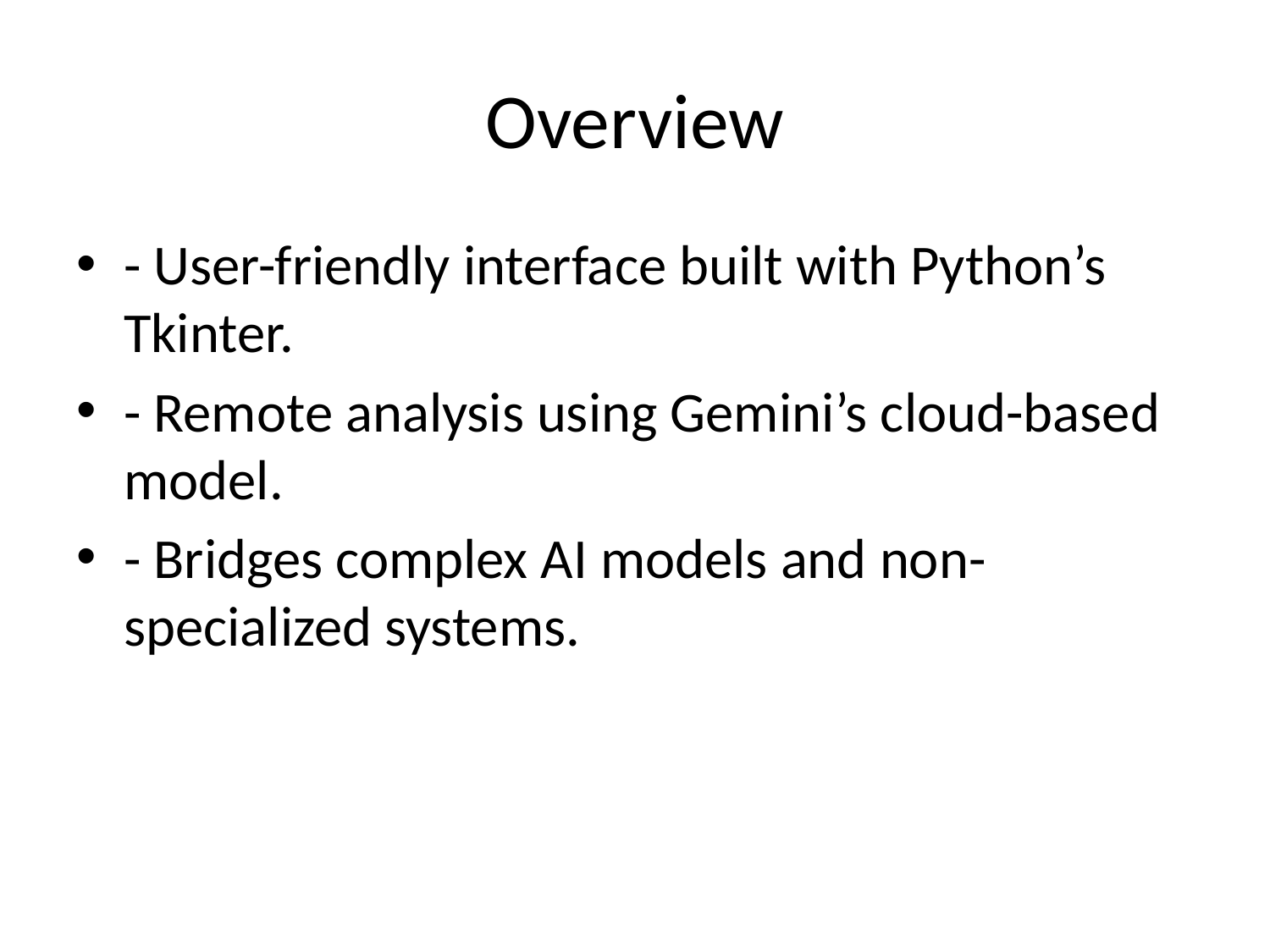

# Overview
- User-friendly interface built with Python’s Tkinter.
- Remote analysis using Gemini’s cloud-based model.
- Bridges complex AI models and non-specialized systems.